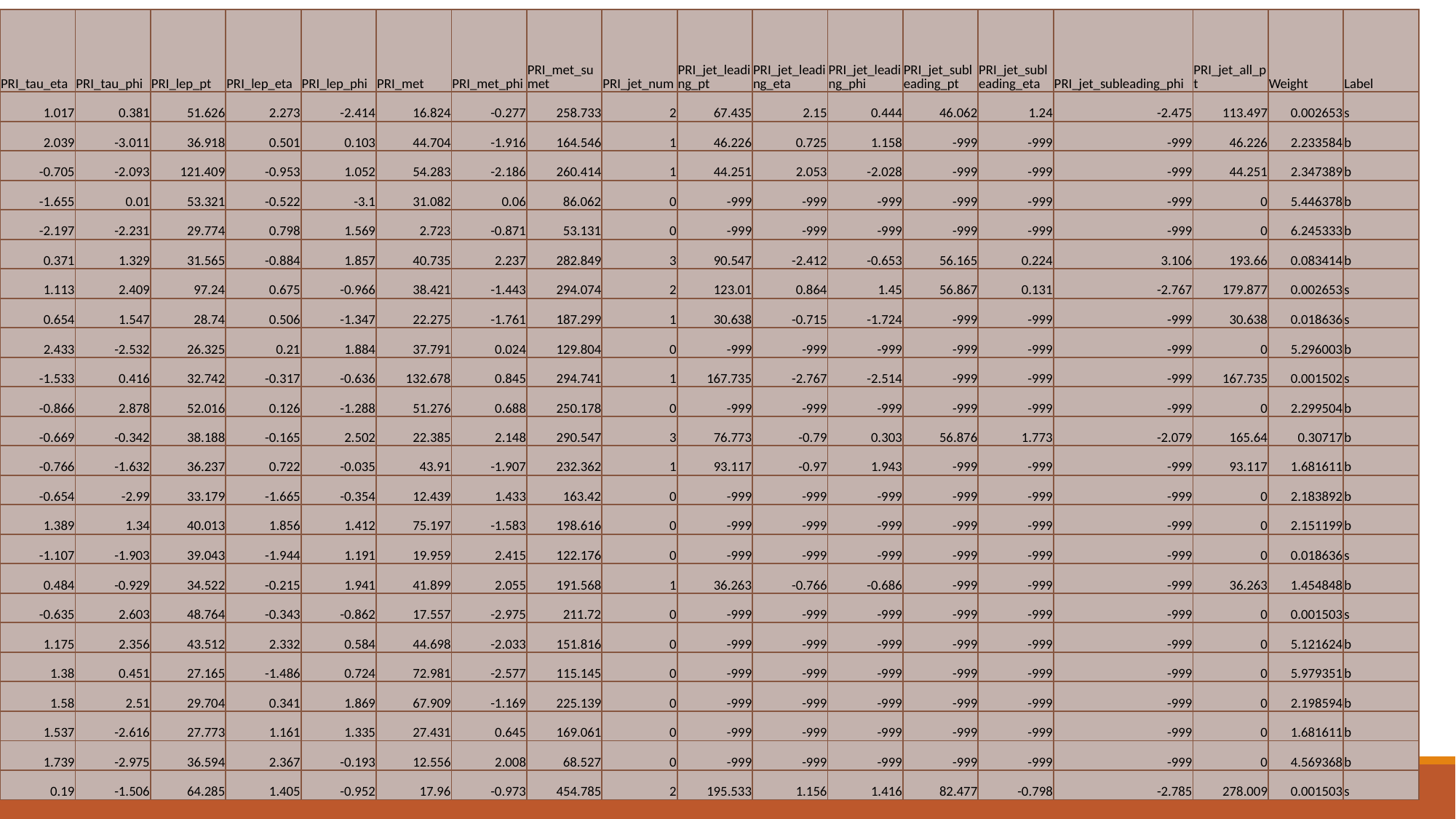

| PRI\_tau\_eta | PRI\_tau\_phi | PRI\_lep\_pt | PRI\_lep\_eta | PRI\_lep\_phi | PRI\_met | PRI\_met\_phi | PRI\_met\_sumet | PRI\_jet\_num | PRI\_jet\_leading\_pt | PRI\_jet\_leading\_eta | PRI\_jet\_leading\_phi | PRI\_jet\_subleading\_pt | PRI\_jet\_subleading\_eta | PRI\_jet\_subleading\_phi | PRI\_jet\_all\_pt | Weight | Label |
| --- | --- | --- | --- | --- | --- | --- | --- | --- | --- | --- | --- | --- | --- | --- | --- | --- | --- |
| 1.017 | 0.381 | 51.626 | 2.273 | -2.414 | 16.824 | -0.277 | 258.733 | 2 | 67.435 | 2.15 | 0.444 | 46.062 | 1.24 | -2.475 | 113.497 | 0.002653 | s |
| 2.039 | -3.011 | 36.918 | 0.501 | 0.103 | 44.704 | -1.916 | 164.546 | 1 | 46.226 | 0.725 | 1.158 | -999 | -999 | -999 | 46.226 | 2.233584 | b |
| -0.705 | -2.093 | 121.409 | -0.953 | 1.052 | 54.283 | -2.186 | 260.414 | 1 | 44.251 | 2.053 | -2.028 | -999 | -999 | -999 | 44.251 | 2.347389 | b |
| -1.655 | 0.01 | 53.321 | -0.522 | -3.1 | 31.082 | 0.06 | 86.062 | 0 | -999 | -999 | -999 | -999 | -999 | -999 | 0 | 5.446378 | b |
| -2.197 | -2.231 | 29.774 | 0.798 | 1.569 | 2.723 | -0.871 | 53.131 | 0 | -999 | -999 | -999 | -999 | -999 | -999 | 0 | 6.245333 | b |
| 0.371 | 1.329 | 31.565 | -0.884 | 1.857 | 40.735 | 2.237 | 282.849 | 3 | 90.547 | -2.412 | -0.653 | 56.165 | 0.224 | 3.106 | 193.66 | 0.083414 | b |
| 1.113 | 2.409 | 97.24 | 0.675 | -0.966 | 38.421 | -1.443 | 294.074 | 2 | 123.01 | 0.864 | 1.45 | 56.867 | 0.131 | -2.767 | 179.877 | 0.002653 | s |
| 0.654 | 1.547 | 28.74 | 0.506 | -1.347 | 22.275 | -1.761 | 187.299 | 1 | 30.638 | -0.715 | -1.724 | -999 | -999 | -999 | 30.638 | 0.018636 | s |
| 2.433 | -2.532 | 26.325 | 0.21 | 1.884 | 37.791 | 0.024 | 129.804 | 0 | -999 | -999 | -999 | -999 | -999 | -999 | 0 | 5.296003 | b |
| -1.533 | 0.416 | 32.742 | -0.317 | -0.636 | 132.678 | 0.845 | 294.741 | 1 | 167.735 | -2.767 | -2.514 | -999 | -999 | -999 | 167.735 | 0.001502 | s |
| -0.866 | 2.878 | 52.016 | 0.126 | -1.288 | 51.276 | 0.688 | 250.178 | 0 | -999 | -999 | -999 | -999 | -999 | -999 | 0 | 2.299504 | b |
| -0.669 | -0.342 | 38.188 | -0.165 | 2.502 | 22.385 | 2.148 | 290.547 | 3 | 76.773 | -0.79 | 0.303 | 56.876 | 1.773 | -2.079 | 165.64 | 0.30717 | b |
| -0.766 | -1.632 | 36.237 | 0.722 | -0.035 | 43.91 | -1.907 | 232.362 | 1 | 93.117 | -0.97 | 1.943 | -999 | -999 | -999 | 93.117 | 1.681611 | b |
| -0.654 | -2.99 | 33.179 | -1.665 | -0.354 | 12.439 | 1.433 | 163.42 | 0 | -999 | -999 | -999 | -999 | -999 | -999 | 0 | 2.183892 | b |
| 1.389 | 1.34 | 40.013 | 1.856 | 1.412 | 75.197 | -1.583 | 198.616 | 0 | -999 | -999 | -999 | -999 | -999 | -999 | 0 | 2.151199 | b |
| -1.107 | -1.903 | 39.043 | -1.944 | 1.191 | 19.959 | 2.415 | 122.176 | 0 | -999 | -999 | -999 | -999 | -999 | -999 | 0 | 0.018636 | s |
| 0.484 | -0.929 | 34.522 | -0.215 | 1.941 | 41.899 | 2.055 | 191.568 | 1 | 36.263 | -0.766 | -0.686 | -999 | -999 | -999 | 36.263 | 1.454848 | b |
| -0.635 | 2.603 | 48.764 | -0.343 | -0.862 | 17.557 | -2.975 | 211.72 | 0 | -999 | -999 | -999 | -999 | -999 | -999 | 0 | 0.001503 | s |
| 1.175 | 2.356 | 43.512 | 2.332 | 0.584 | 44.698 | -2.033 | 151.816 | 0 | -999 | -999 | -999 | -999 | -999 | -999 | 0 | 5.121624 | b |
| 1.38 | 0.451 | 27.165 | -1.486 | 0.724 | 72.981 | -2.577 | 115.145 | 0 | -999 | -999 | -999 | -999 | -999 | -999 | 0 | 5.979351 | b |
| 1.58 | 2.51 | 29.704 | 0.341 | 1.869 | 67.909 | -1.169 | 225.139 | 0 | -999 | -999 | -999 | -999 | -999 | -999 | 0 | 2.198594 | b |
| 1.537 | -2.616 | 27.773 | 1.161 | 1.335 | 27.431 | 0.645 | 169.061 | 0 | -999 | -999 | -999 | -999 | -999 | -999 | 0 | 1.681611 | b |
| 1.739 | -2.975 | 36.594 | 2.367 | -0.193 | 12.556 | 2.008 | 68.527 | 0 | -999 | -999 | -999 | -999 | -999 | -999 | 0 | 4.569368 | b |
| 0.19 | -1.506 | 64.285 | 1.405 | -0.952 | 17.96 | -0.973 | 454.785 | 2 | 195.533 | 1.156 | 1.416 | 82.477 | -0.798 | -2.785 | 278.009 | 0.001503 | s |